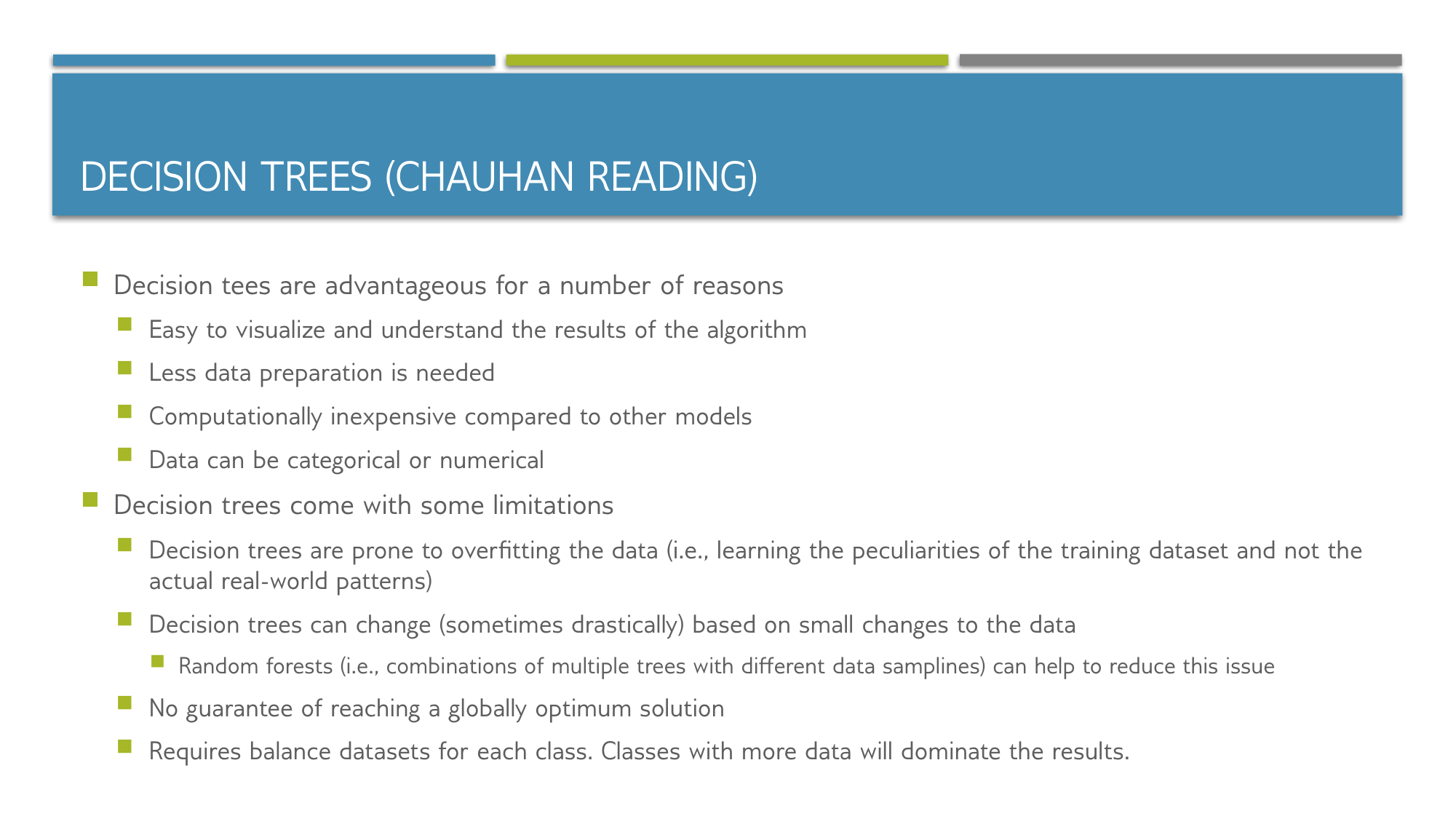

# Decision Trees (Chauhan Reading)
Decision tees are advantageous for a number of reasons
Easy to visualize and understand the results of the algorithm
Less data preparation is needed
Computationally inexpensive compared to other models
Data can be categorical or numerical
Decision trees come with some limitations
Decision trees are prone to overfitting the data (i.e., learning the peculiarities of the training dataset and not the actual real-world patterns)
Decision trees can change (sometimes drastically) based on small changes to the data
Random forests (i.e., combinations of multiple trees with different data samplines) can help to reduce this issue
No guarantee of reaching a globally optimum solution
Requires balance datasets for each class. Classes with more data will dominate the results.